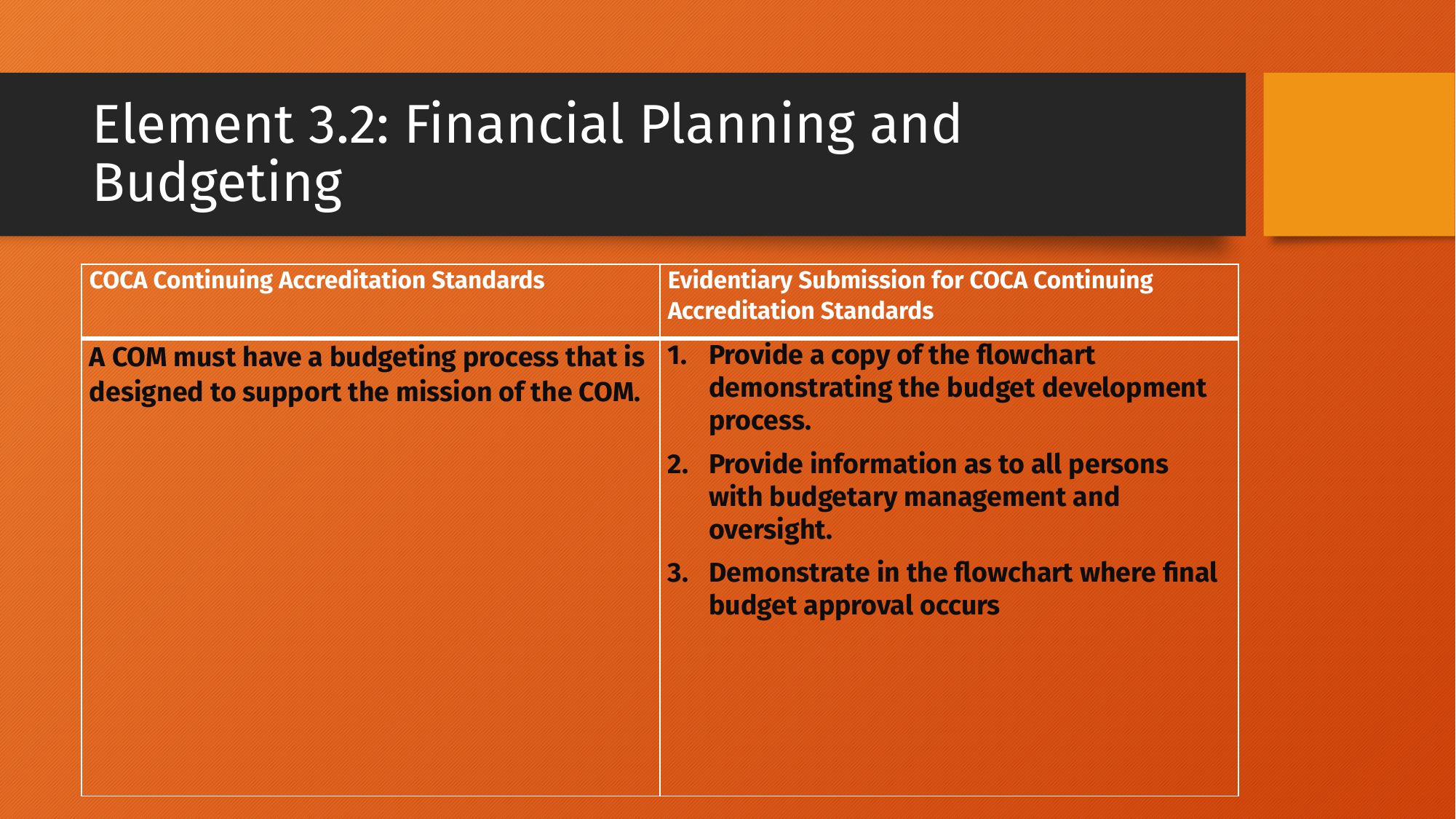

# Element 3.2: Financial Planning and Budgeting
| COCA Continuing Accreditation Standards | Evidentiary Submission for COCA Continuing Accreditation Standards |
| --- | --- |
| A COM must have a budgeting process that is designed to support the mission of the COM. | Provide a copy of the flowchart demonstrating the budget development process. Provide information as to all persons with budgetary management and oversight. Demonstrate in the flowchart where final budget approval occurs |